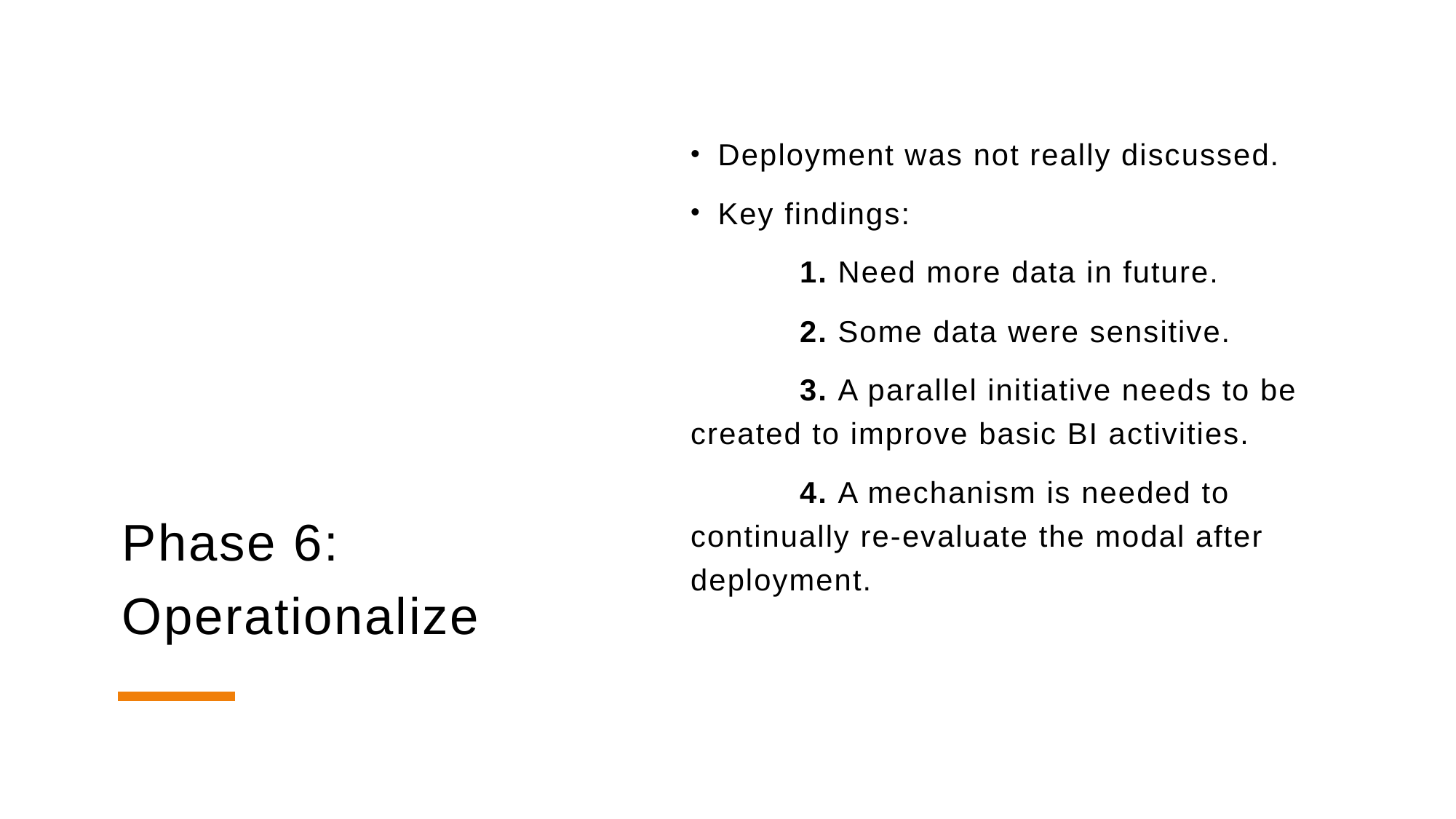

# Phase 6: Operationalize
Deployment was not really discussed.
Key findings:
	1. Need more data in future.
	2. Some data were sensitive.
	3. A parallel initiative needs to be created to improve basic BI activities.
	4. A mechanism is needed to continually re-evaluate the modal after deployment.